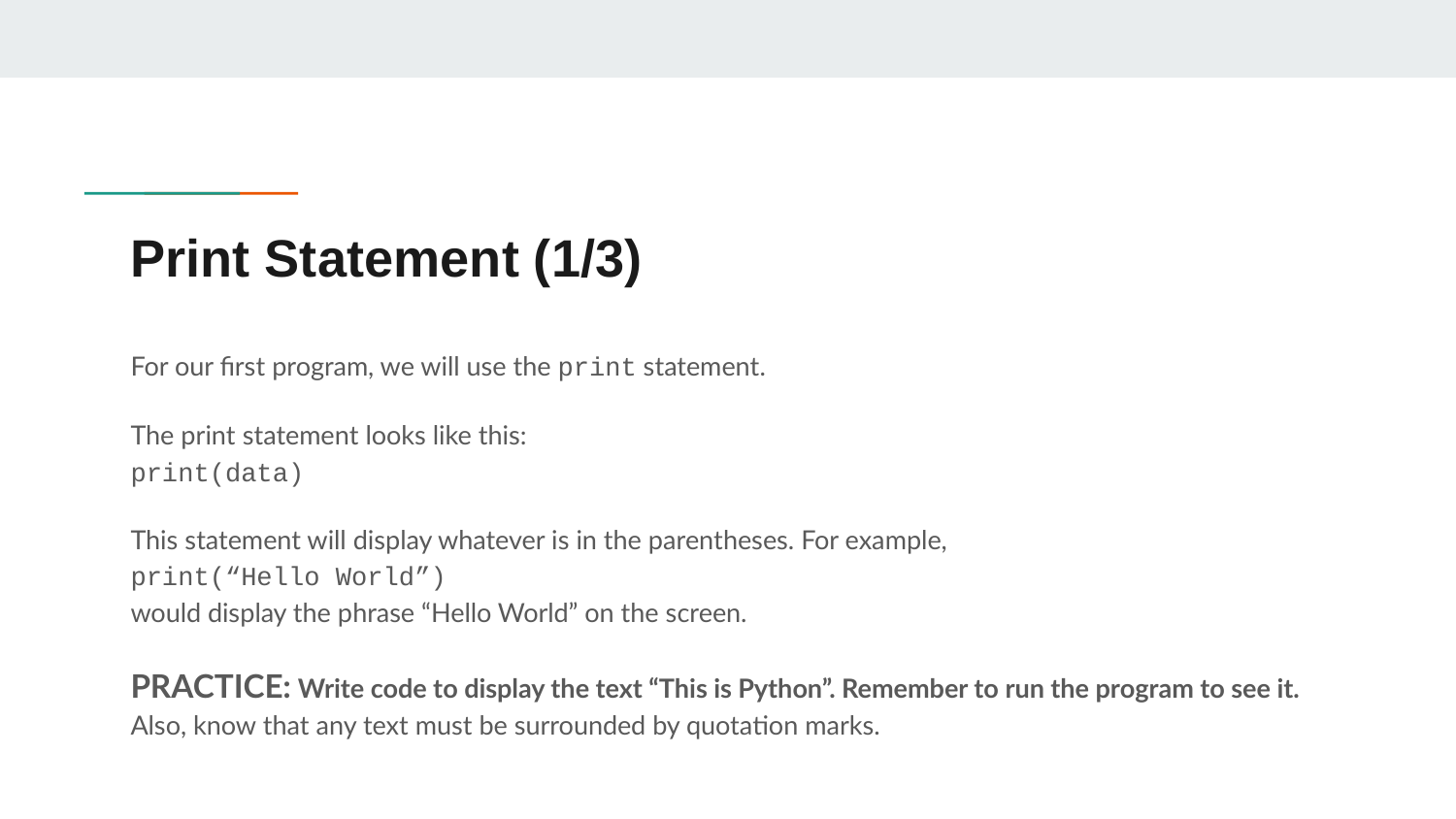

# Print Statement (1/3)
For our first program, we will use the print statement.
The print statement looks like this:
print(data)
This statement will display whatever is in the parentheses. For example,
print(“Hello World”)
would display the phrase “Hello World” on the screen.
PRACTICE: Write code to display the text “This is Python”. Remember to run the program to see it.
Also, know that any text must be surrounded by quotation marks.